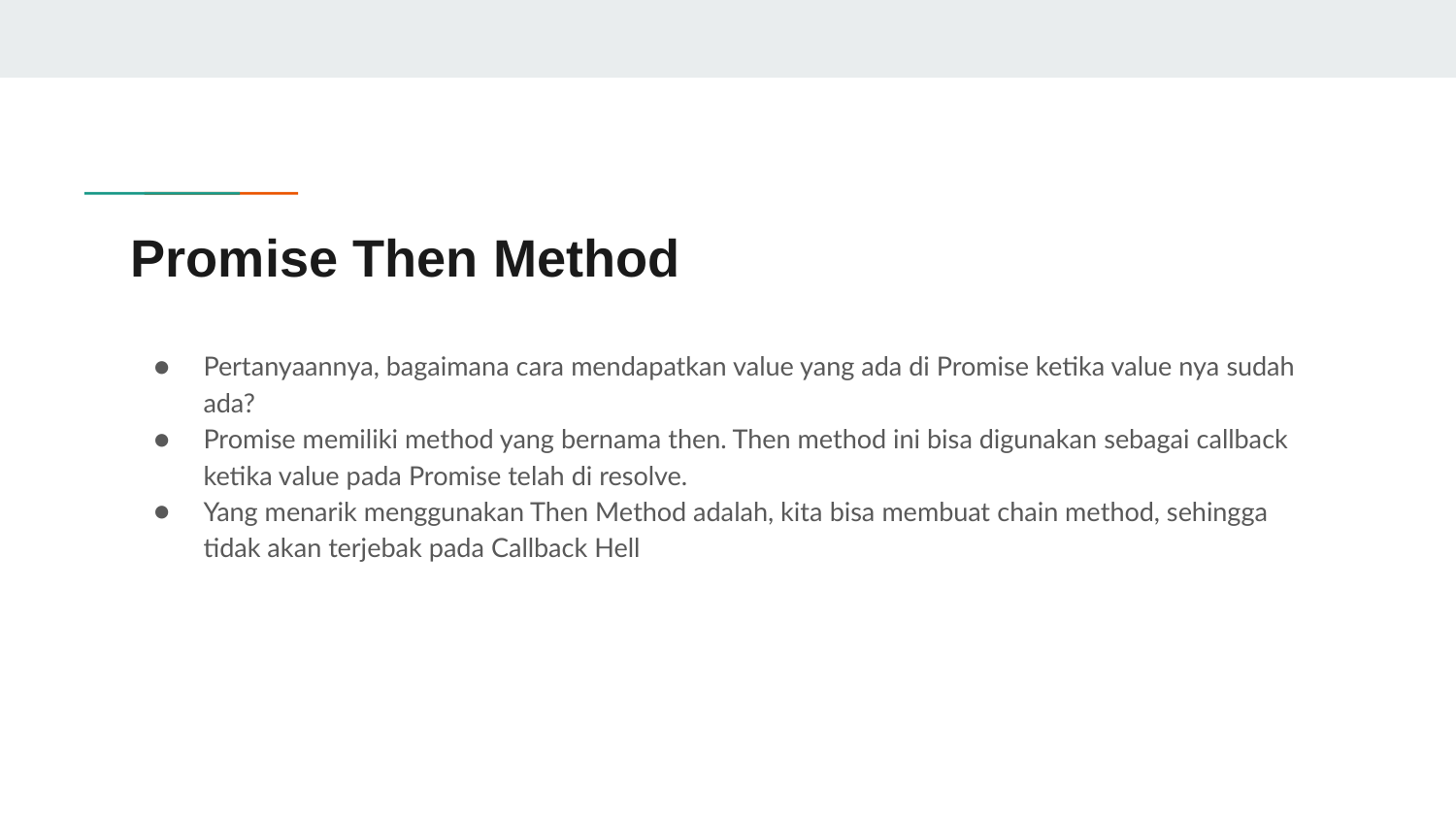

# Promise Then Method
Pertanyaannya, bagaimana cara mendapatkan value yang ada di Promise ketika value nya sudah ada?
Promise memiliki method yang bernama then. Then method ini bisa digunakan sebagai callback ketika value pada Promise telah di resolve.
Yang menarik menggunakan Then Method adalah, kita bisa membuat chain method, sehingga tidak akan terjebak pada Callback Hell